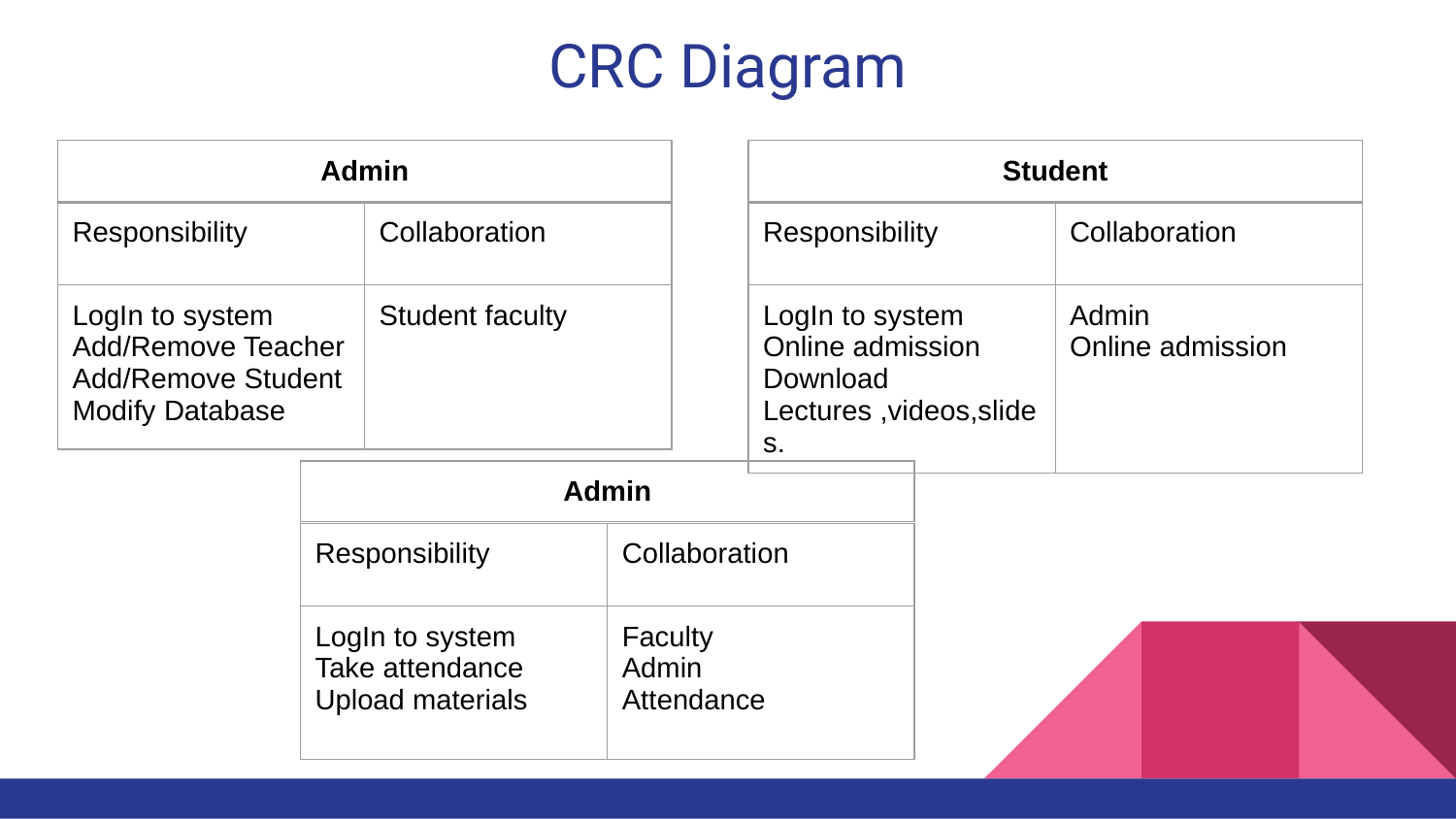

# CRC Diagram
| Student |
| --- |
| Admin |
| --- |
| Responsibility | Collaboration |
| --- | --- |
| LogIn to system Online admission Download Lectures ,videos,slides. | Admin Online admission |
| Responsibility | Collaboration |
| --- | --- |
| LogIn to system Add/Remove Teacher Add/Remove Student Modify Database | Student faculty |
| Admin |
| --- |
| Responsibility | Collaboration |
| --- | --- |
| LogIn to system Take attendance Upload materials | Faculty Admin Attendance |